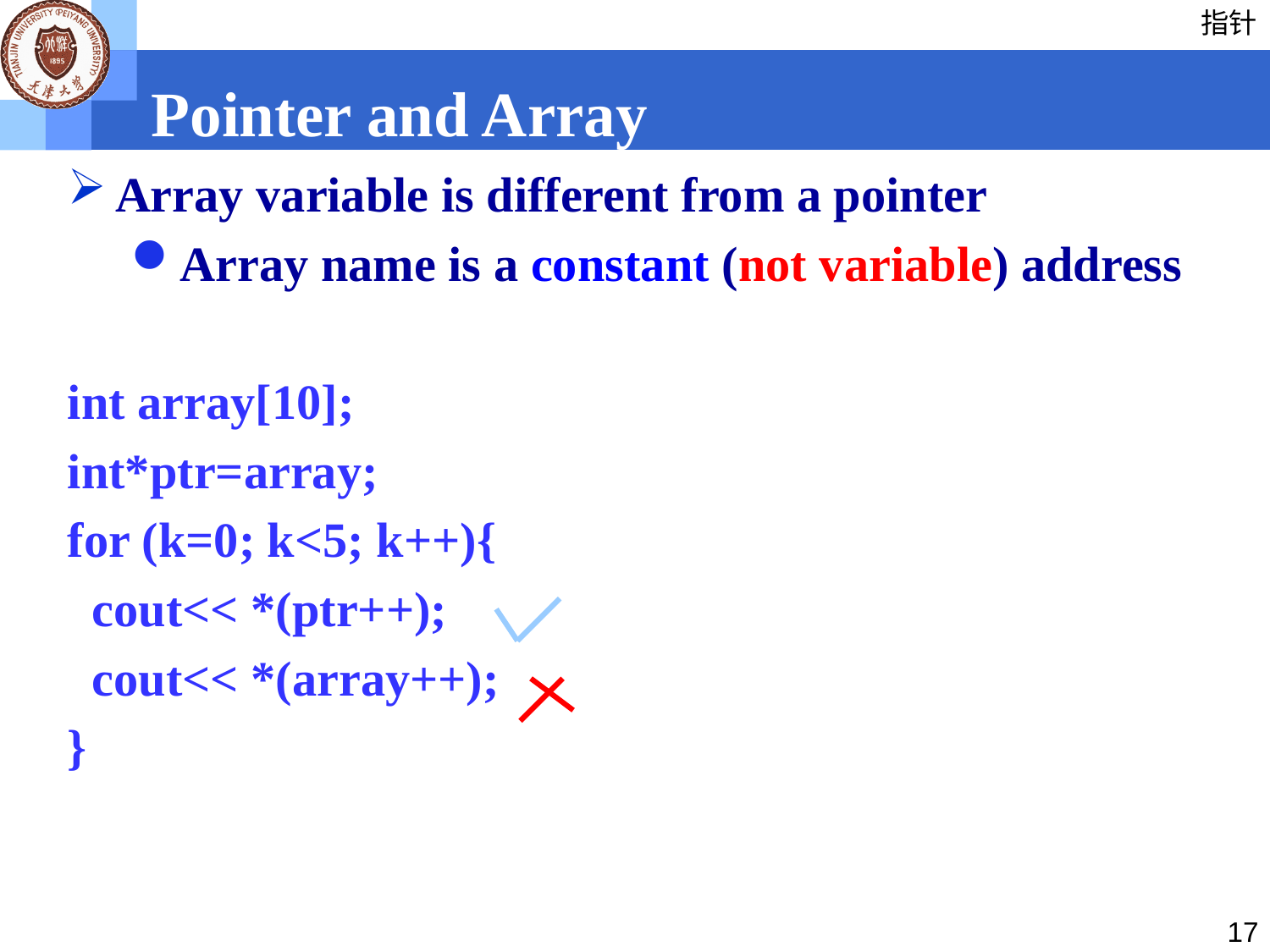

Pointer and Array
Array variable is different from a pointer
Array name is a constant (not variable) address

int array[10];
int*ptr=array;
for (k=0; k<5; k++){
  cout<< *(ptr++);
  cout<< *(array++);
}

17